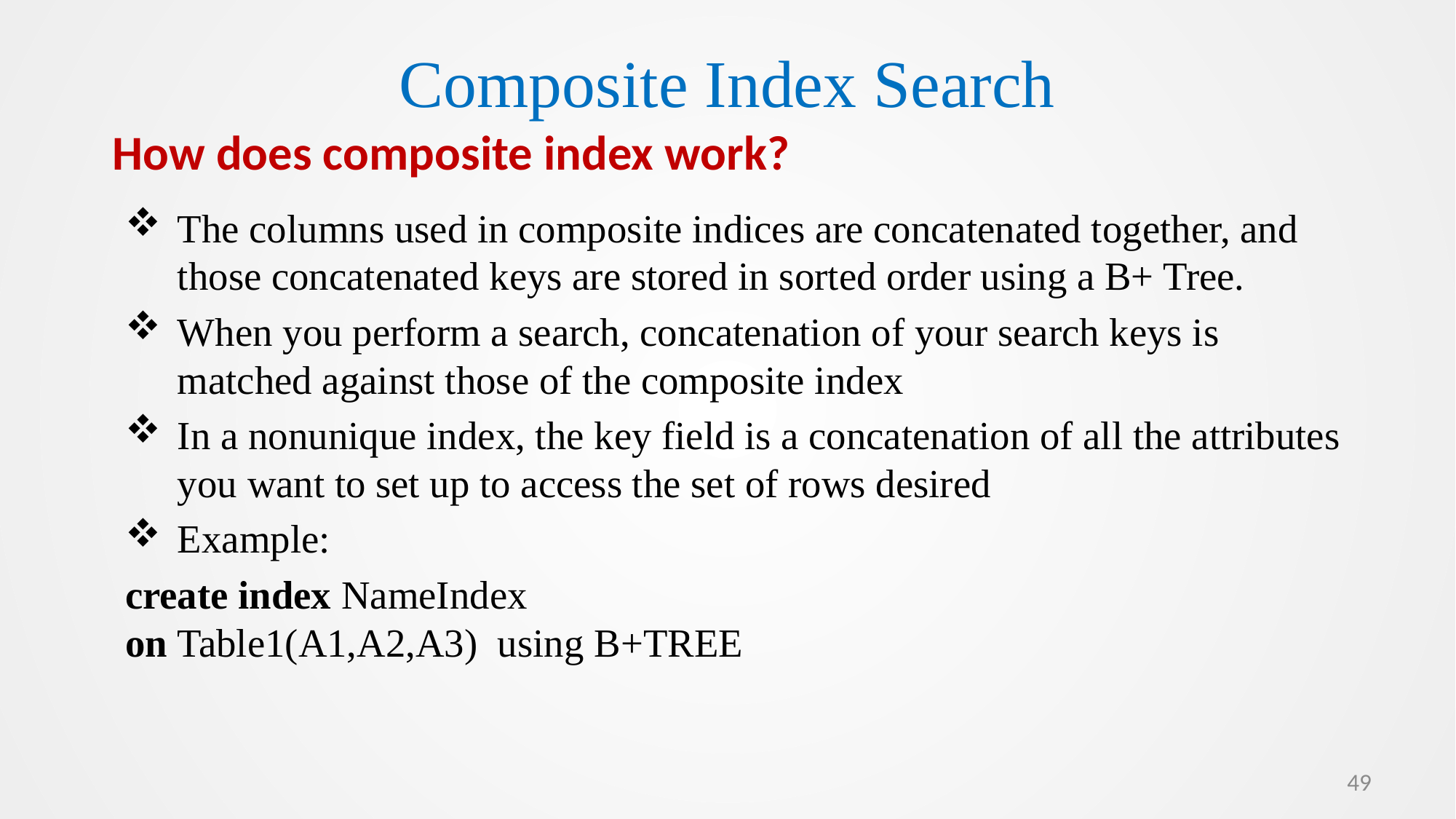

Composite Index Search
# How does composite index work?
The columns used in composite indices are concatenated together, and those concatenated keys are stored in sorted order using a B+ Tree.
When you perform a search, concatenation of your search keys is matched against those of the composite index
In a nonunique index, the key field is a concatenation of all the attributes you want to set up to access the set of rows desired
Example:
	create index NameIndex
	on Table1(A1,A2,A3)  using B+TREE

49